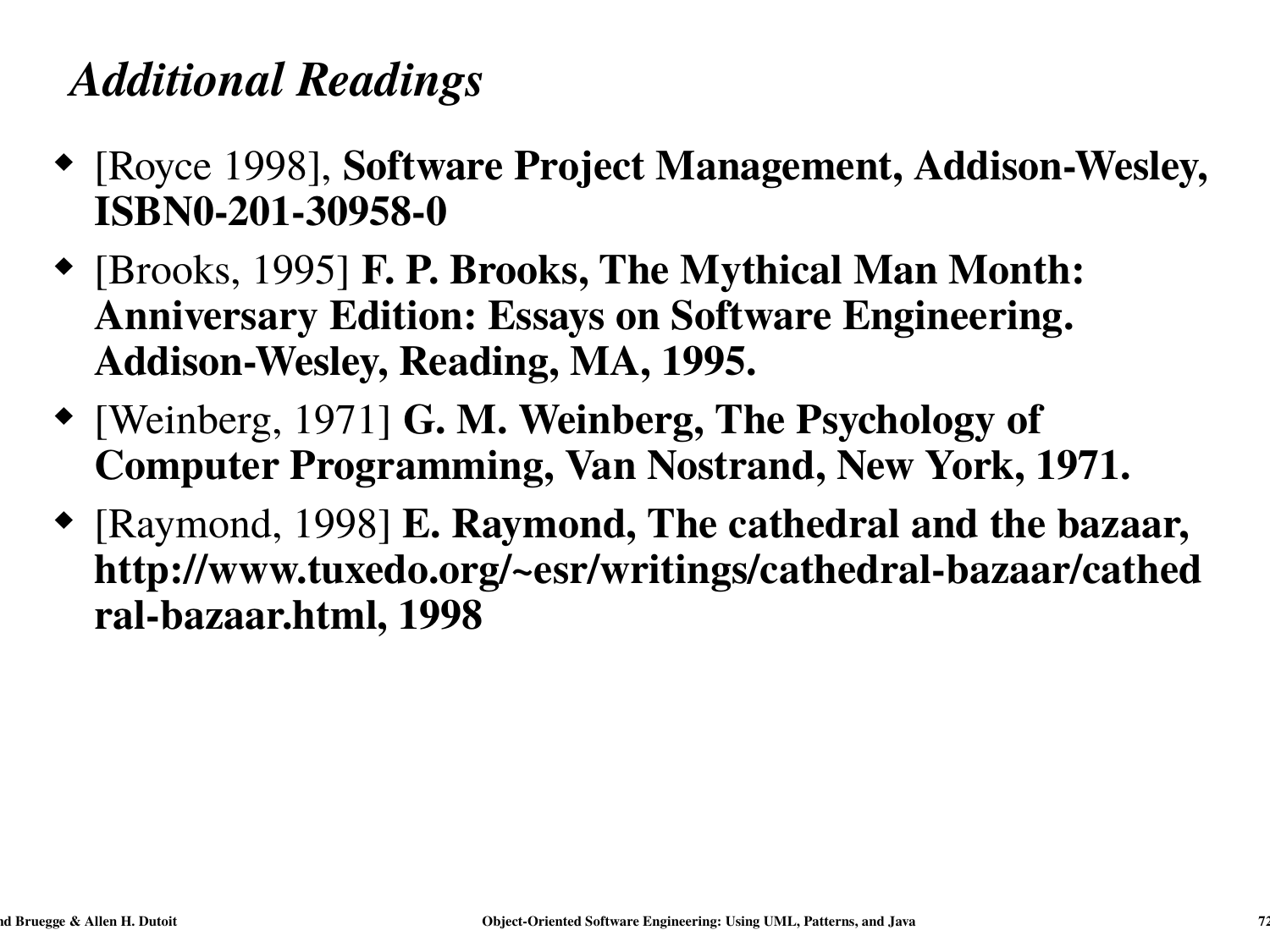

# Additional Readings
[Royce 1998], Software Project Management, Addison-Wesley, ISBN0-201-30958-0
[Brooks, 1995] F. P. Brooks, The Mythical Man Month: Anniversary Edition: Essays on Software Engineering. Addison-Wesley, Reading, MA, 1995.
[Weinberg, 1971] G. M. Weinberg, The Psychology of Computer Programming, Van Nostrand, New York, 1971.
[Raymond, 1998] E. Raymond, The cathedral and the bazaar, http://www.tuxedo.org/~esr/writings/cathedral-bazaar/cathedral-bazaar.html, 1998